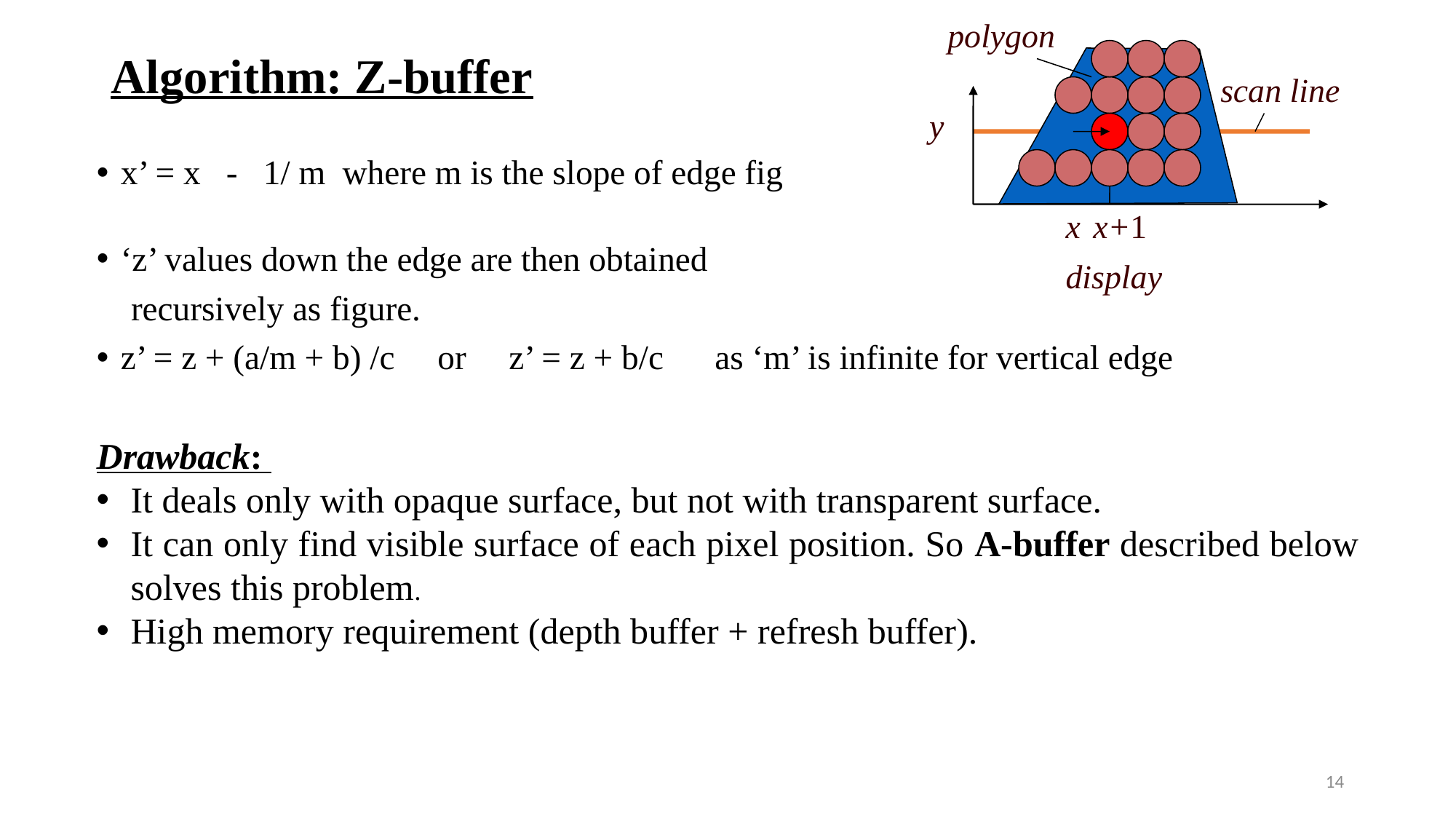

polygon

x+1
scan line

y

x

display
# Algorithm: Z-buffer
x’ = x   -   1/ m  where m is the slope of edge fig
‘z’ values down the edge are then obtained
    recursively as figure.
z’ = z + (a/m + b) /c     or     z’ = z + b/c      as ‘m’ is infinite for vertical edge

Drawback:
It deals only with opaque surface, but not with transparent surface.
It can only find visible surface of each pixel position. So A-buffer described below solves this problem.
High memory requirement (depth buffer + refresh buffer).

14